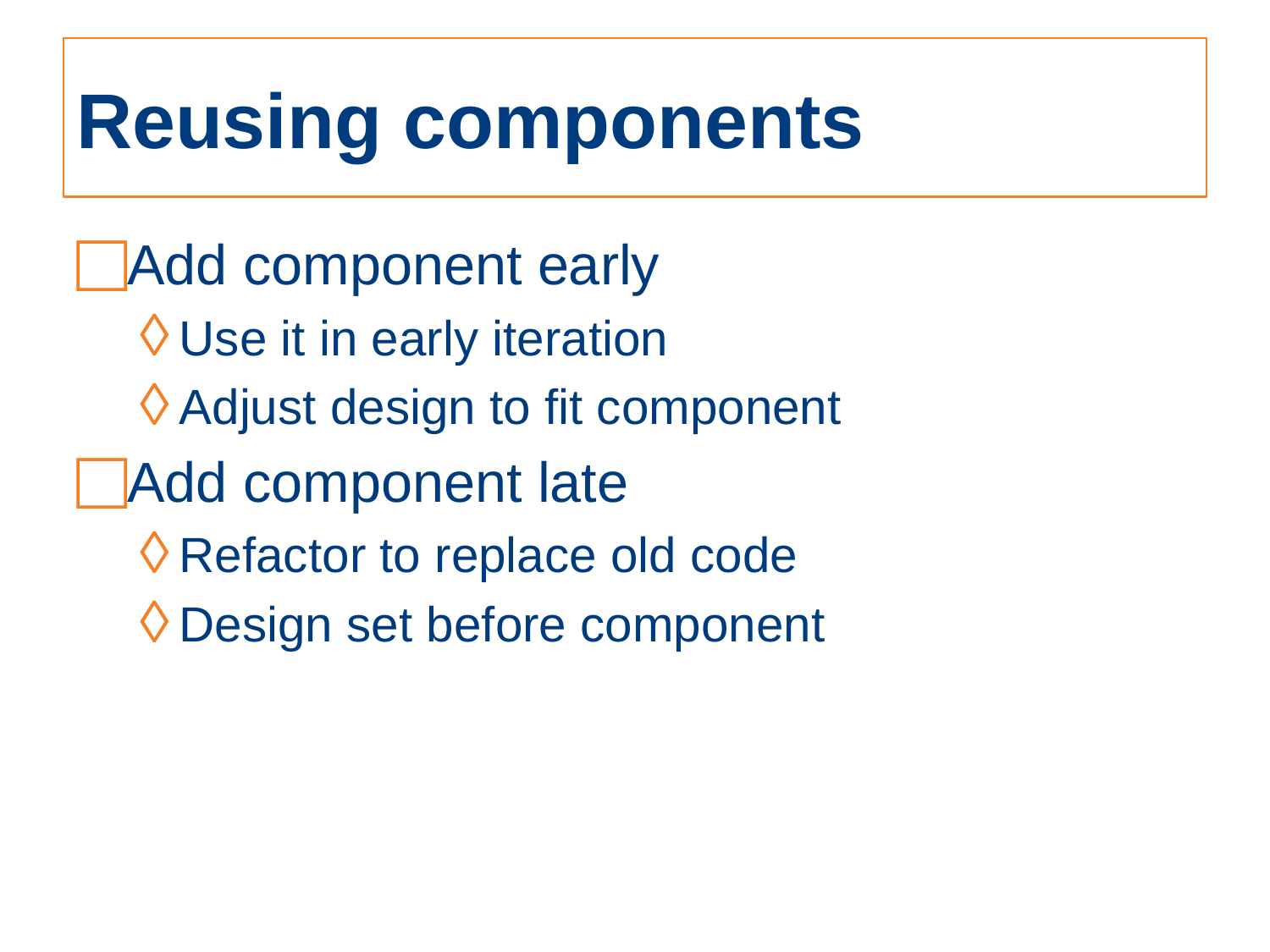

# Reusing components
Add component early
Use it in early iteration
Adjust design to fit component
Add component late
Refactor to replace old code
Design set before component